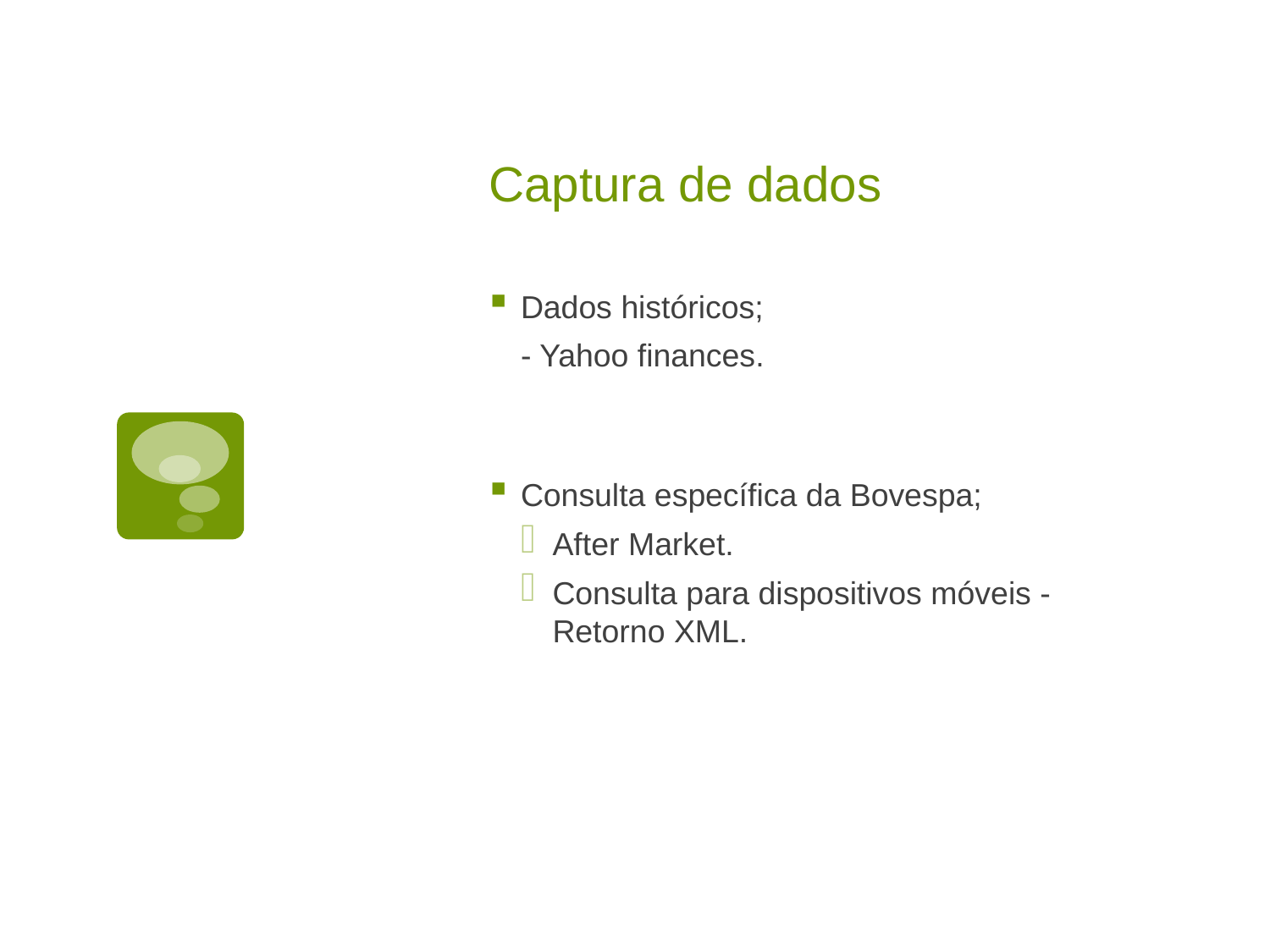

# Captura de dados
Dados históricos;
- Yahoo finances.

Consulta específica da Bovespa;
After Market.
Consulta para dispositivos móveis - Retorno XML.